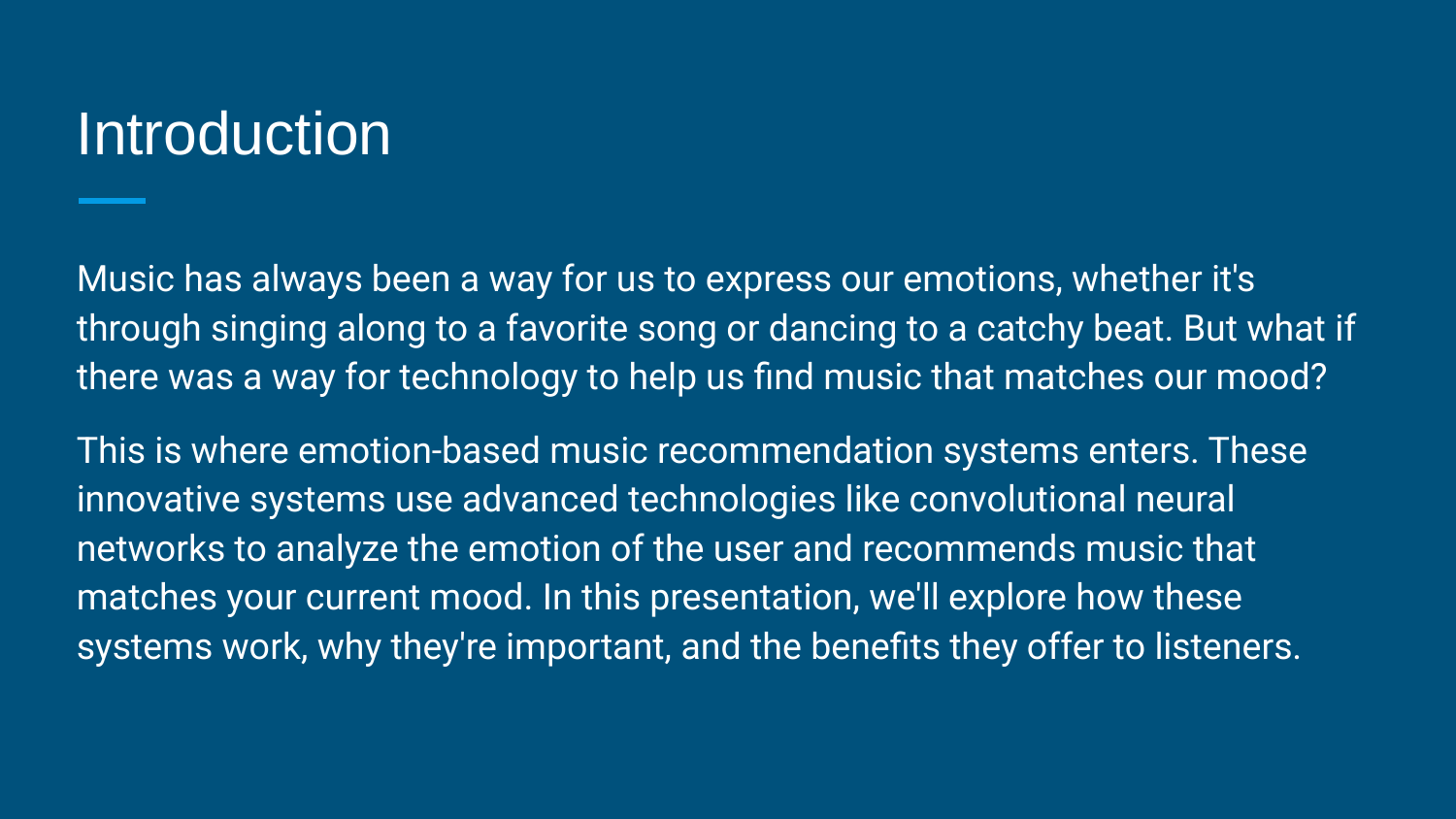

# Introduction
Music has always been a way for us to express our emotions, whether it's through singing along to a favorite song or dancing to a catchy beat. But what if there was a way for technology to help us find music that matches our mood?
This is where emotion-based music recommendation systems enters. These innovative systems use advanced technologies like convolutional neural networks to analyze the emotion of the user and recommends music that matches your current mood. In this presentation, we'll explore how these systems work, why they're important, and the benefits they offer to listeners.